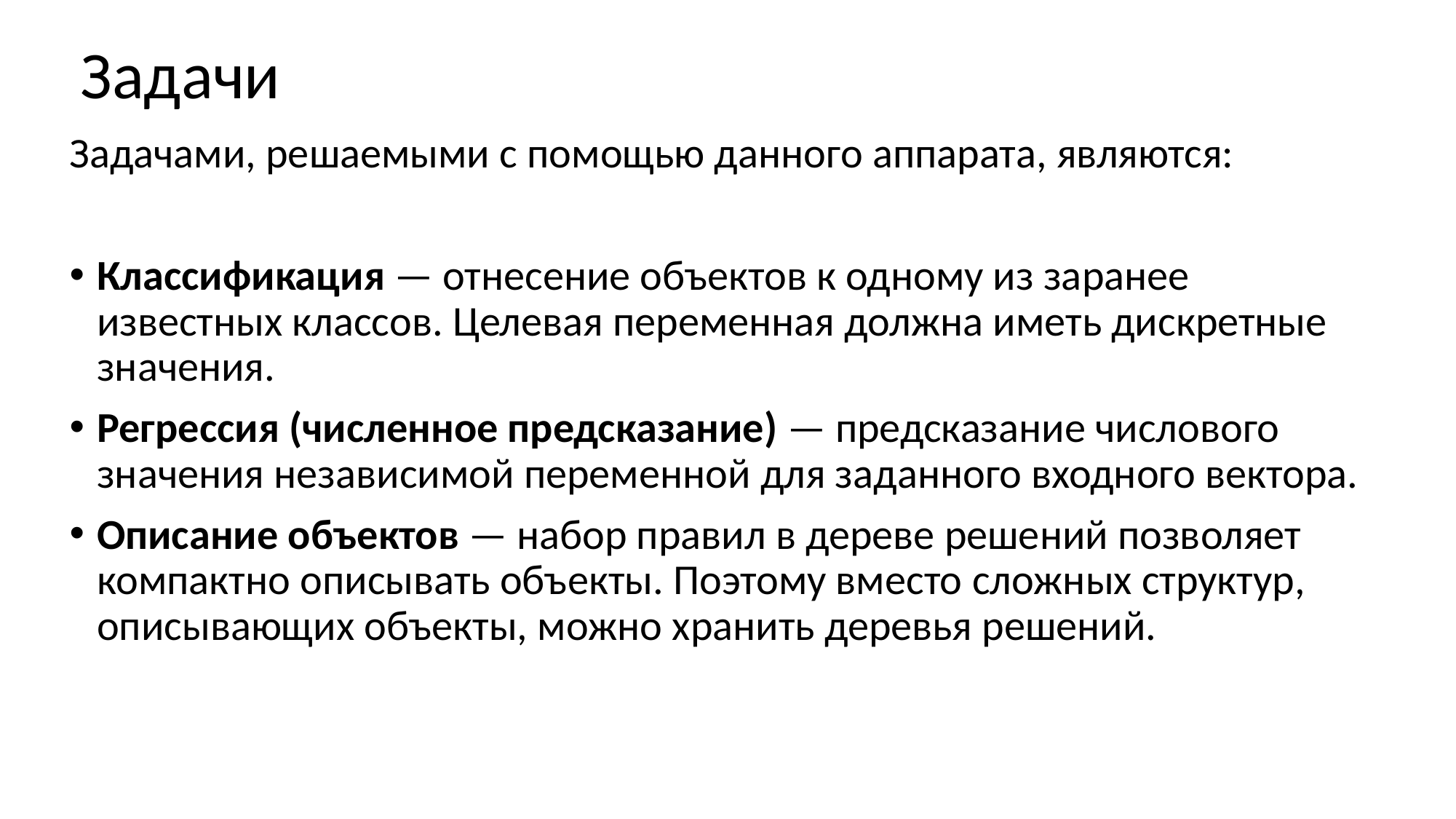

# Задачи
Задачами, решаемыми с помощью данного аппарата, являются:

Классификация — отнесение объектов к одному из заранее известных классов. Целевая переменная должна иметь дискретные значения.
Регрессия (численное предсказание) — предсказание числового значения независимой переменной для заданного входного вектора.
Описание объектов — набор правил в дереве решений позволяет компактно описывать объекты. Поэтому вместо сложных структур, описывающих объекты, можно хранить деревья решений.